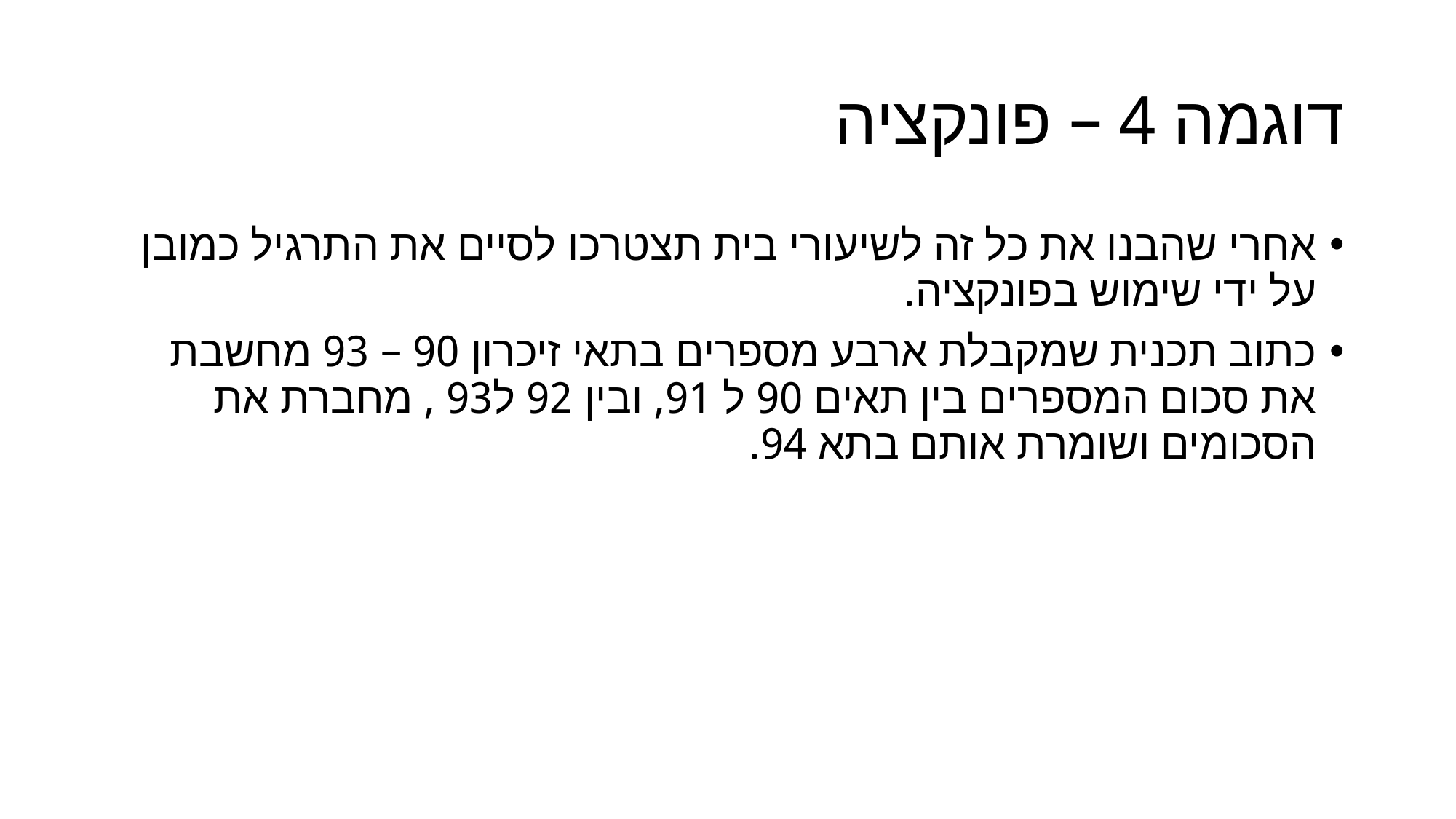

# דוגמה 4 – פונקציה
אחרי שהבנו את כל זה לשיעורי בית תצטרכו לסיים את התרגיל כמובן על ידי שימוש בפונקציה.
כתוב תכנית שמקבלת ארבע מספרים בתאי זיכרון 90 – 93 מחשבת את סכום המספרים בין תאים 90 ל 91, ובין 92 ל93 , מחברת את הסכומים ושומרת אותם בתא 94.